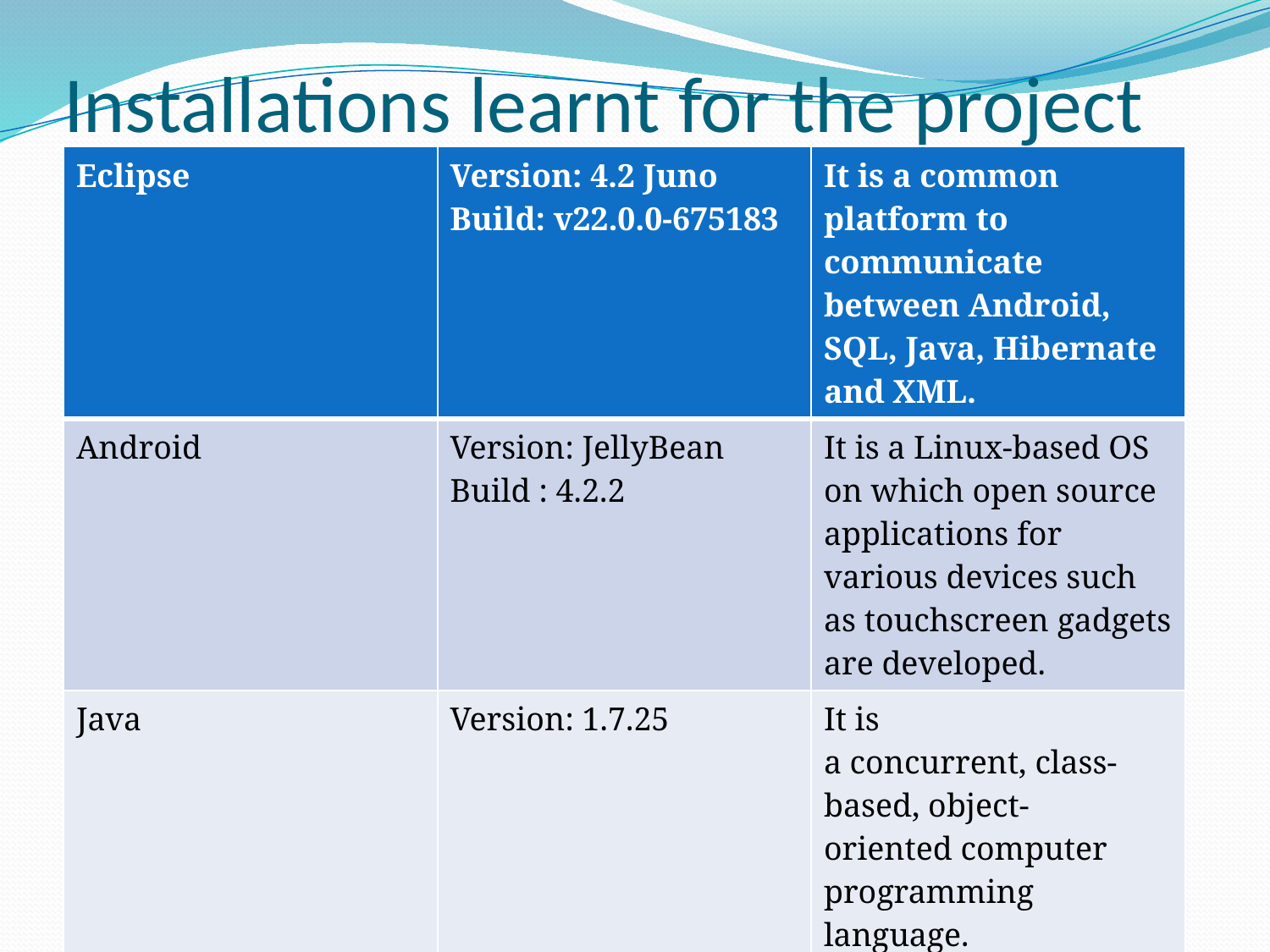

# Installations learnt for the project
| Eclipse | Version: 4.2 Juno Build: v22.0.0-675183 | It is a common platform to communicate between Android, SQL, Java, Hibernate and XML. |
| --- | --- | --- |
| Android | Version: JellyBean Build : 4.2.2 | It is a Linux-based OS on which open source applications for various devices such as touchscreen gadgets are developed. |
| Java | Version: 1.7.25 | It is a concurrent, class-based, object-oriented computer programming language. |
| Hibernate | Version: ORM 4.2.3 | It is used for mapping an object oriented domain model to relational database |